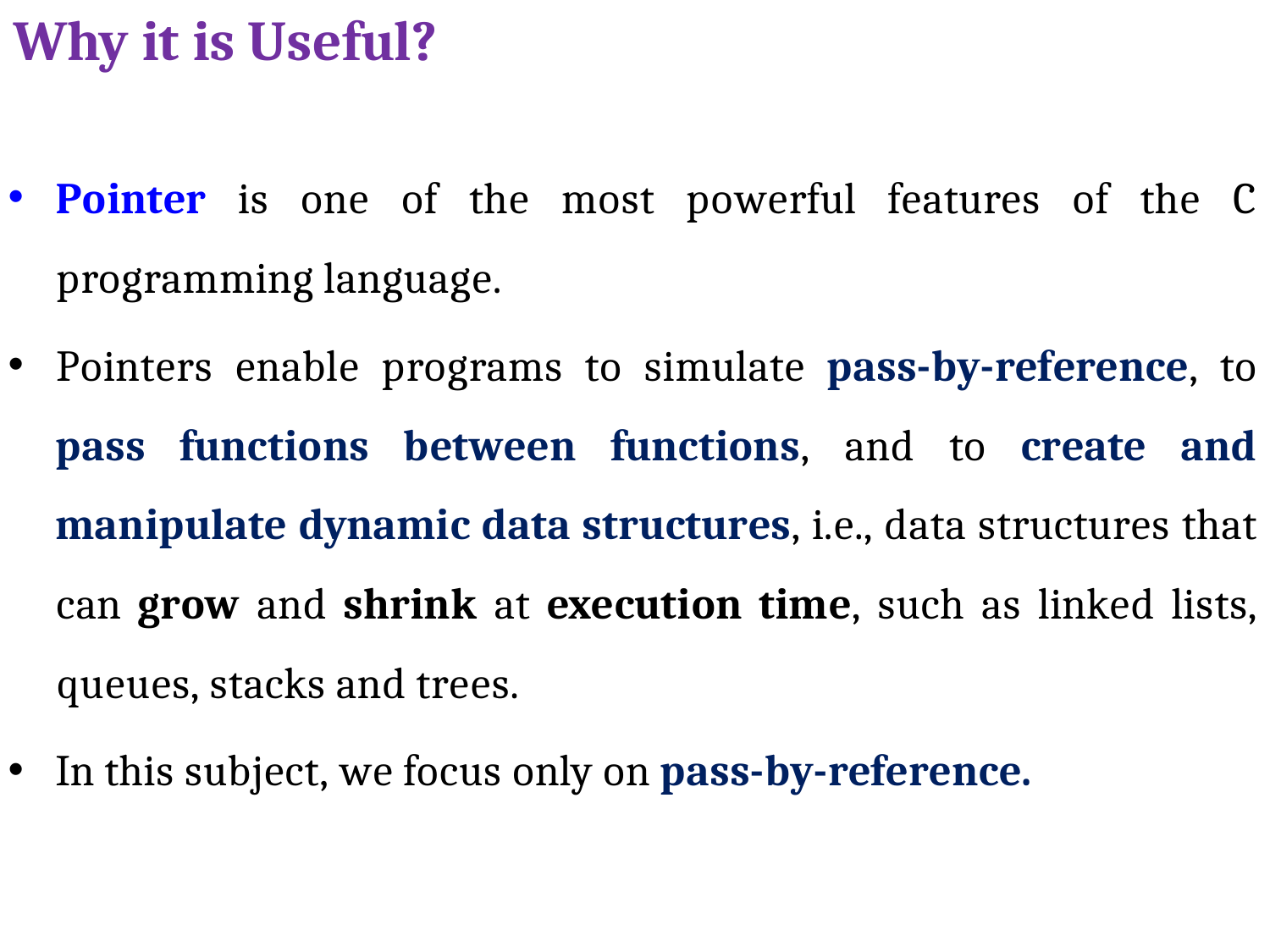

# Why it is Useful?

Pointer is one of the most powerful features of the C programming language.
Pointers enable programs to simulate pass-by-reference, to pass functions between functions, and to create and manipulate dynamic data structures, i.e., data structures that can grow and shrink at execution time, such as linked lists, queues, stacks and trees.
In this subject, we focus only on pass-by-reference.